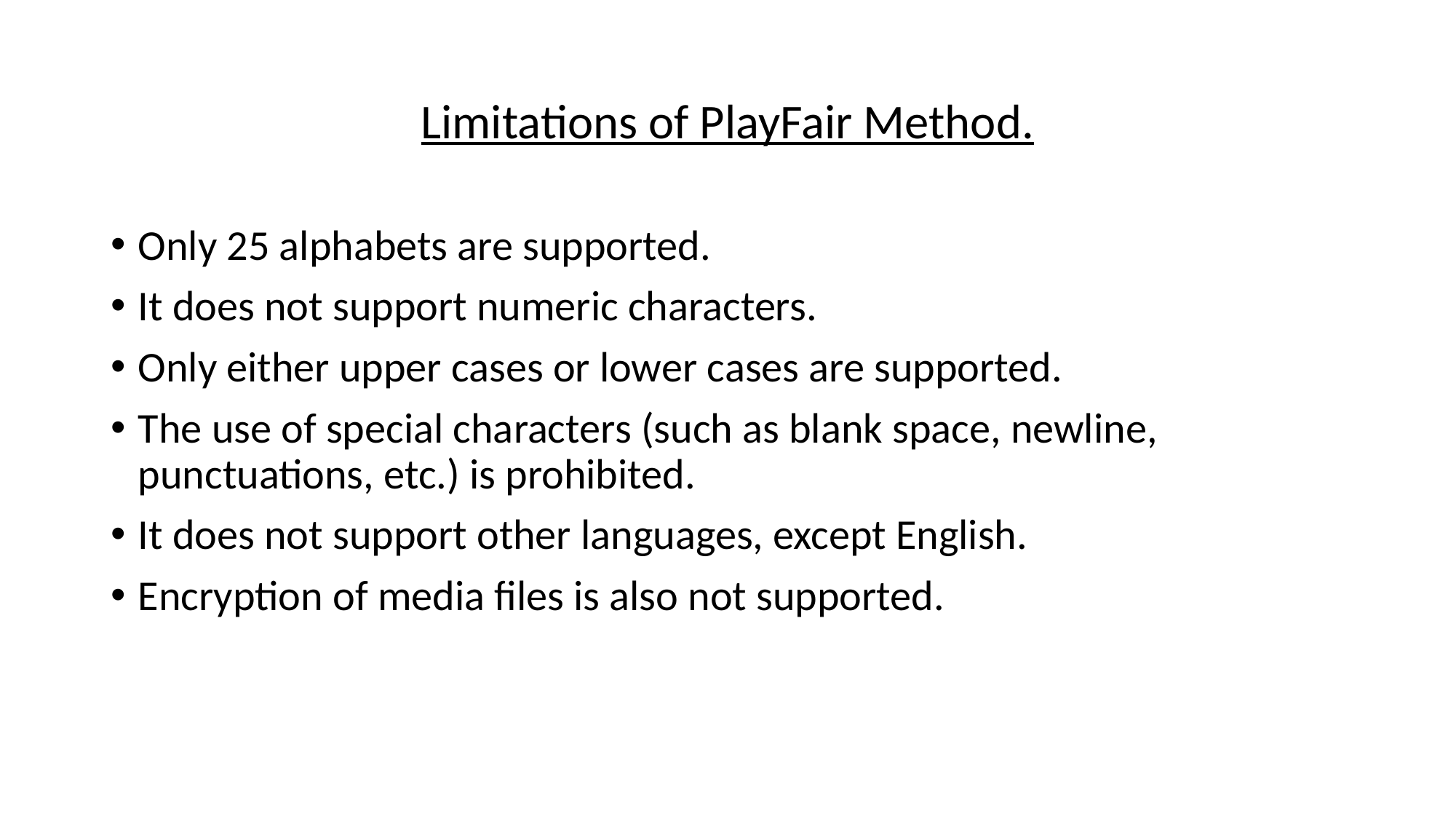

# Limitations of PlayFair Method.
Only 25 alphabets are supported.
It does not support numeric characters.
Only either upper cases or lower cases are supported.
The use of special characters (such as blank space, newline, punctuations, etc.) is prohibited.
It does not support other languages, except English.
Encryption of media files is also not supported.